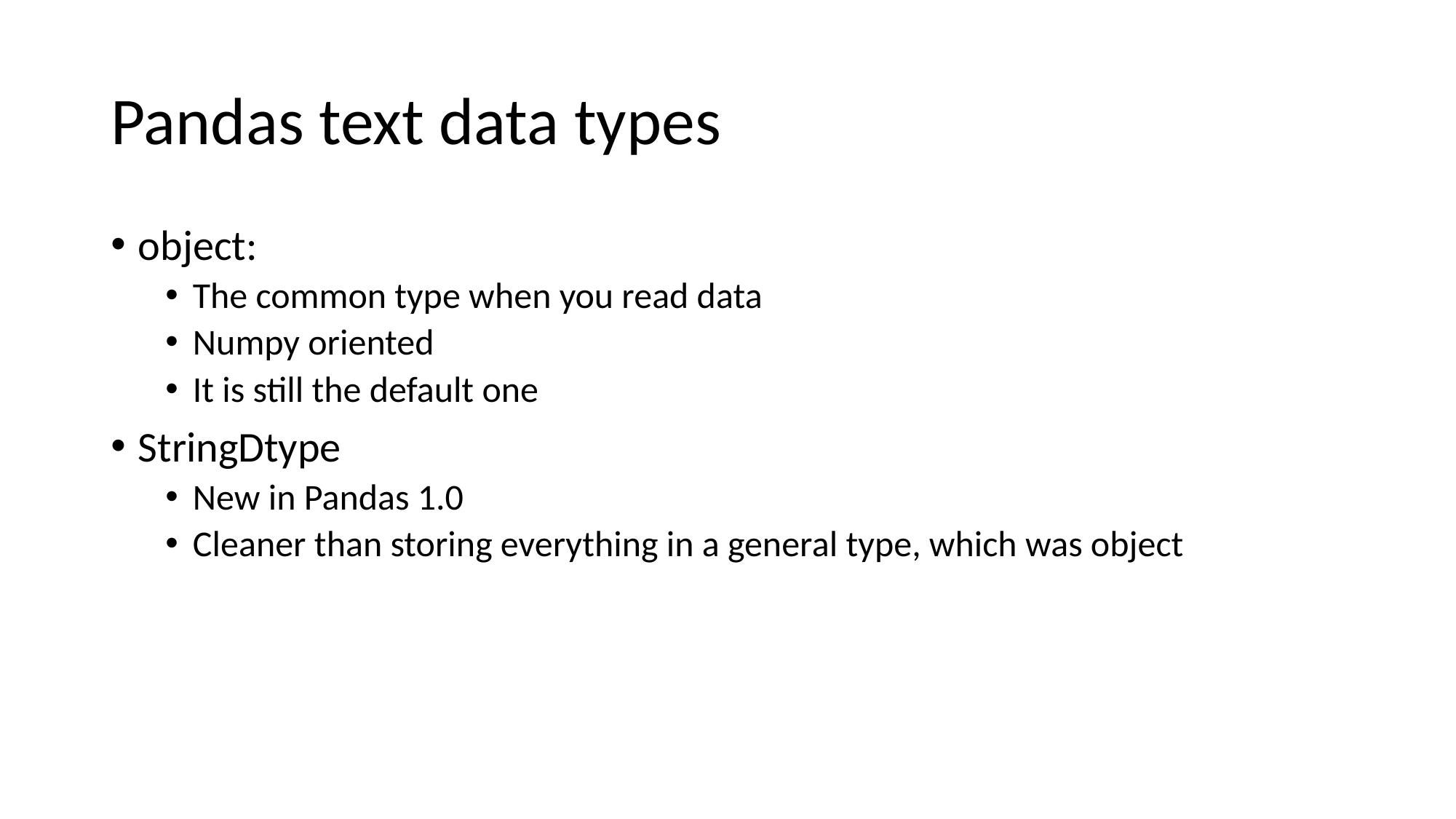

# Pandas text data types
object:
The common type when you read data
Numpy oriented
It is still the default one
StringDtype
New in Pandas 1.0
Cleaner than storing everything in a general type, which was object